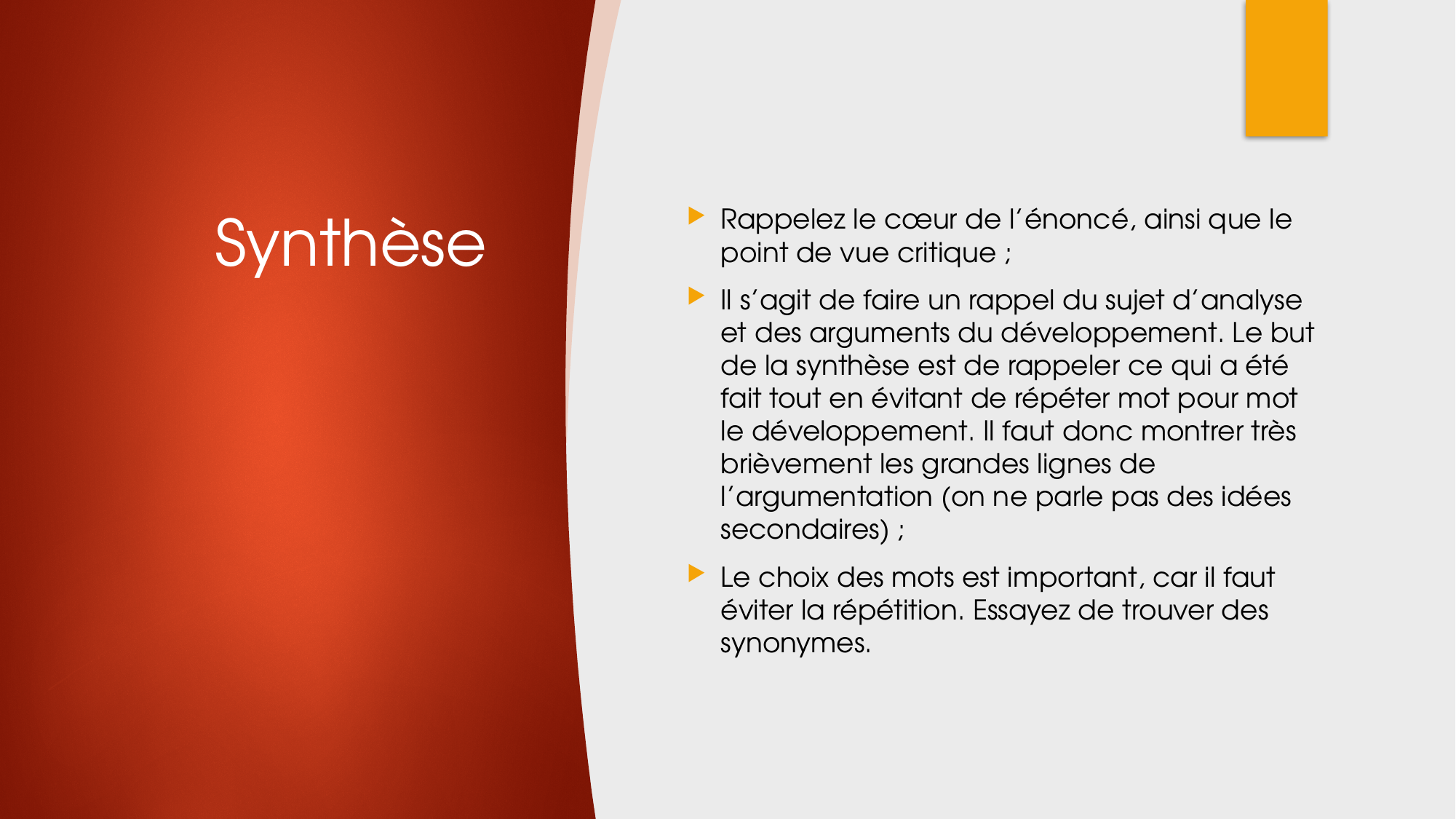

# Synthèse
Rappelez le cœur de l’énoncé, ainsi que le point de vue critique ;
Il s’agit de faire un rappel du sujet d’analyse et des arguments du développement. Le but de la synthèse est de rappeler ce qui a été fait tout en évitant de répéter mot pour mot le développement. Il faut donc montrer très brièvement les grandes lignes de l’argumentation (on ne parle pas des idées secondaires) ;
Le choix des mots est important, car il faut éviter la répétition. Essayez de trouver des synonymes.